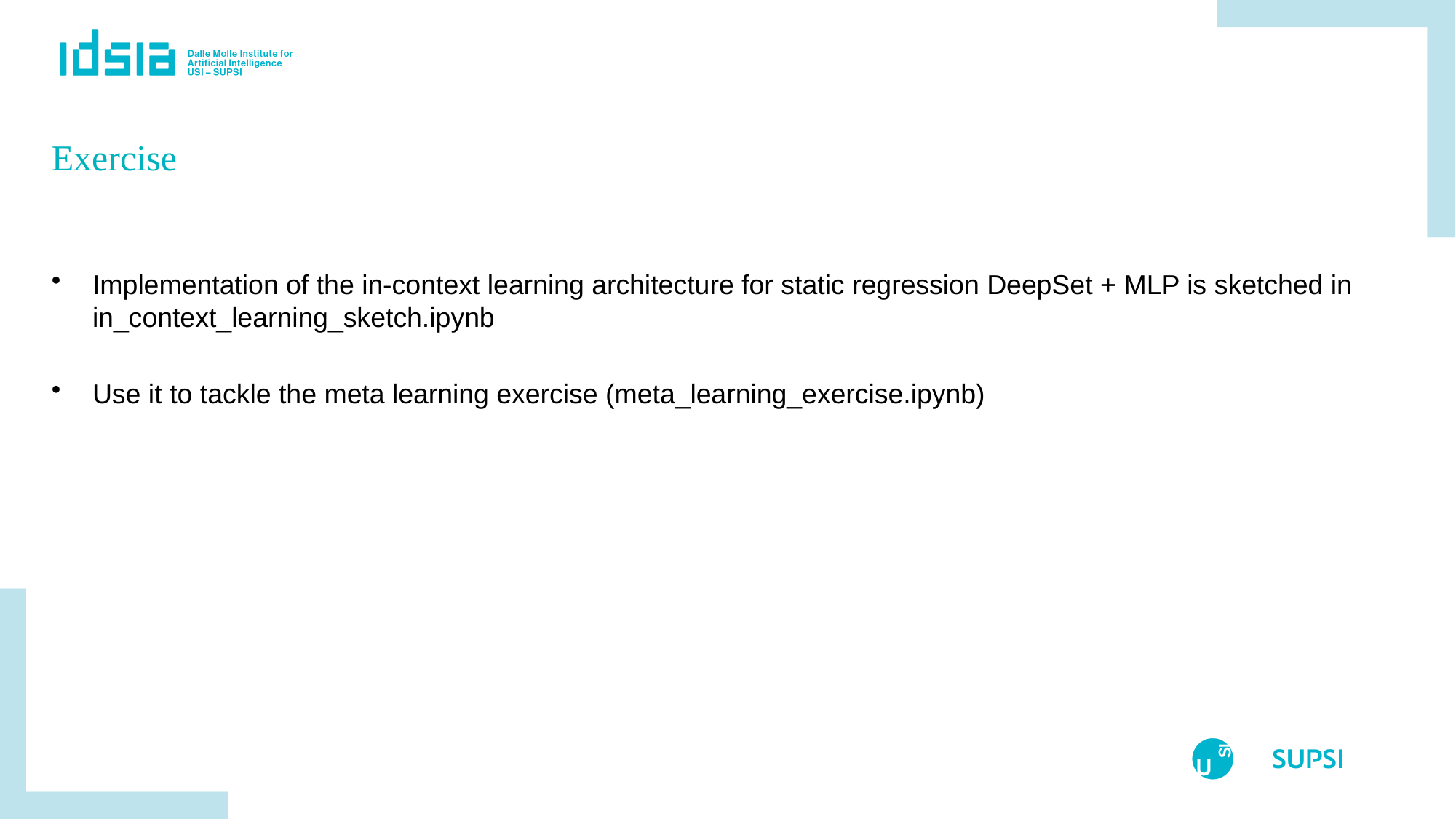

# Exercise

Implementation of the in-context learning architecture for static regression DeepSet + MLP is sketched in in_context_learning_sketch.ipynb

Use it to tackle the meta learning exercise (meta_learning_exercise.ipynb)